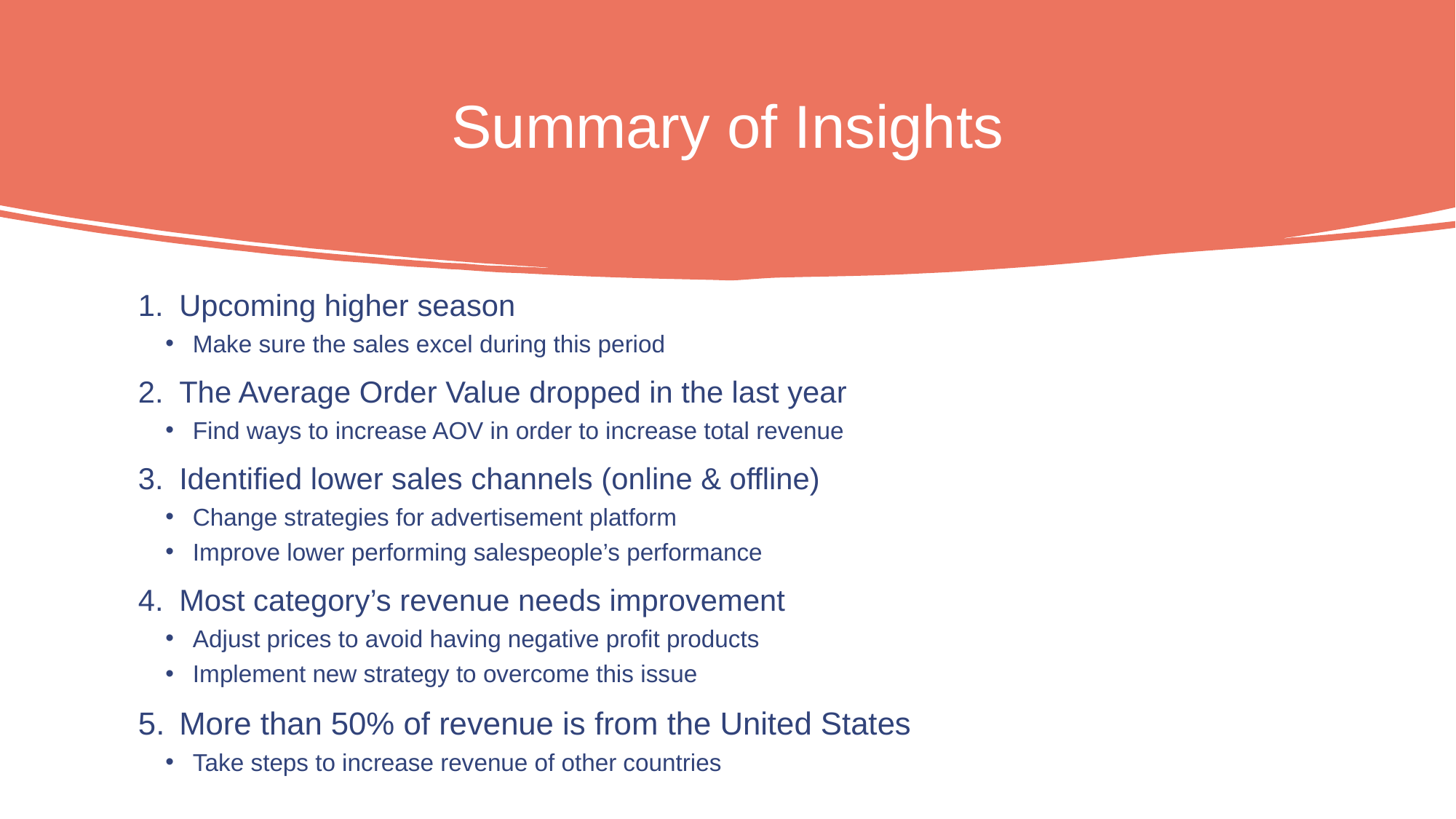

Summary of Insights

Upcoming higher season
Make sure the sales excel during this period
The Average Order Value dropped in the last year
Find ways to increase AOV in order to increase total revenue
Identified lower sales channels (online & offline)
Change strategies for advertisement platform
Improve lower performing salespeople’s performance
Most category’s revenue needs improvement
Adjust prices to avoid having negative profit products
Implement new strategy to overcome this issue
More than 50% of revenue is from the United States
Take steps to increase revenue of other countries